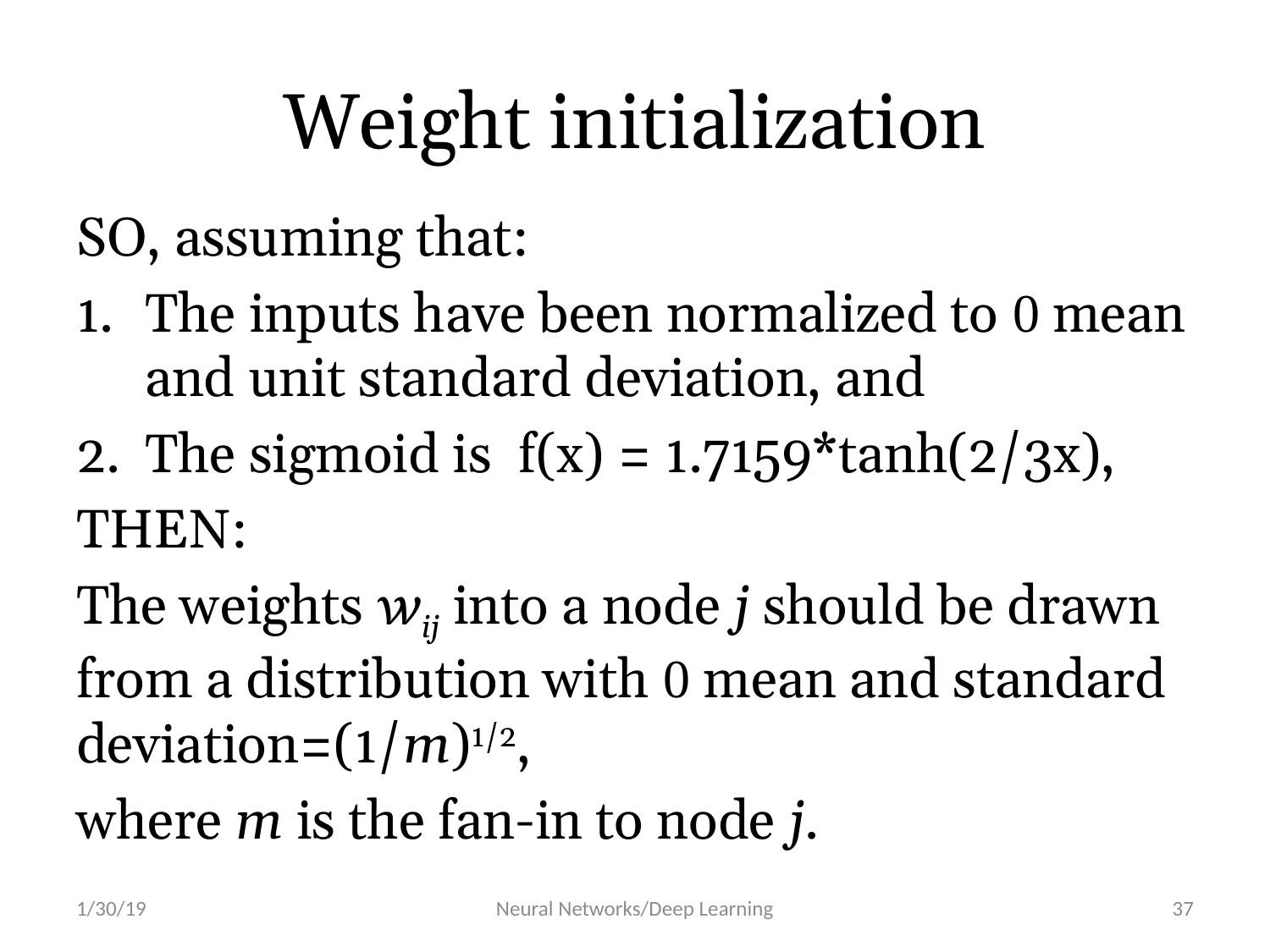

# Weight initialization
SO, assuming that:
The inputs have been normalized to 0 mean and unit standard deviation, and
The sigmoid is  f(x) = 1.7159*tanh(2/3x),
THEN:
The weights wij into a node j should be drawn from a distribution with 0 mean and standard deviation=(1/m)1/2,
where m is the fan-in to node j.
1/30/19
Neural Networks/Deep Learning
37